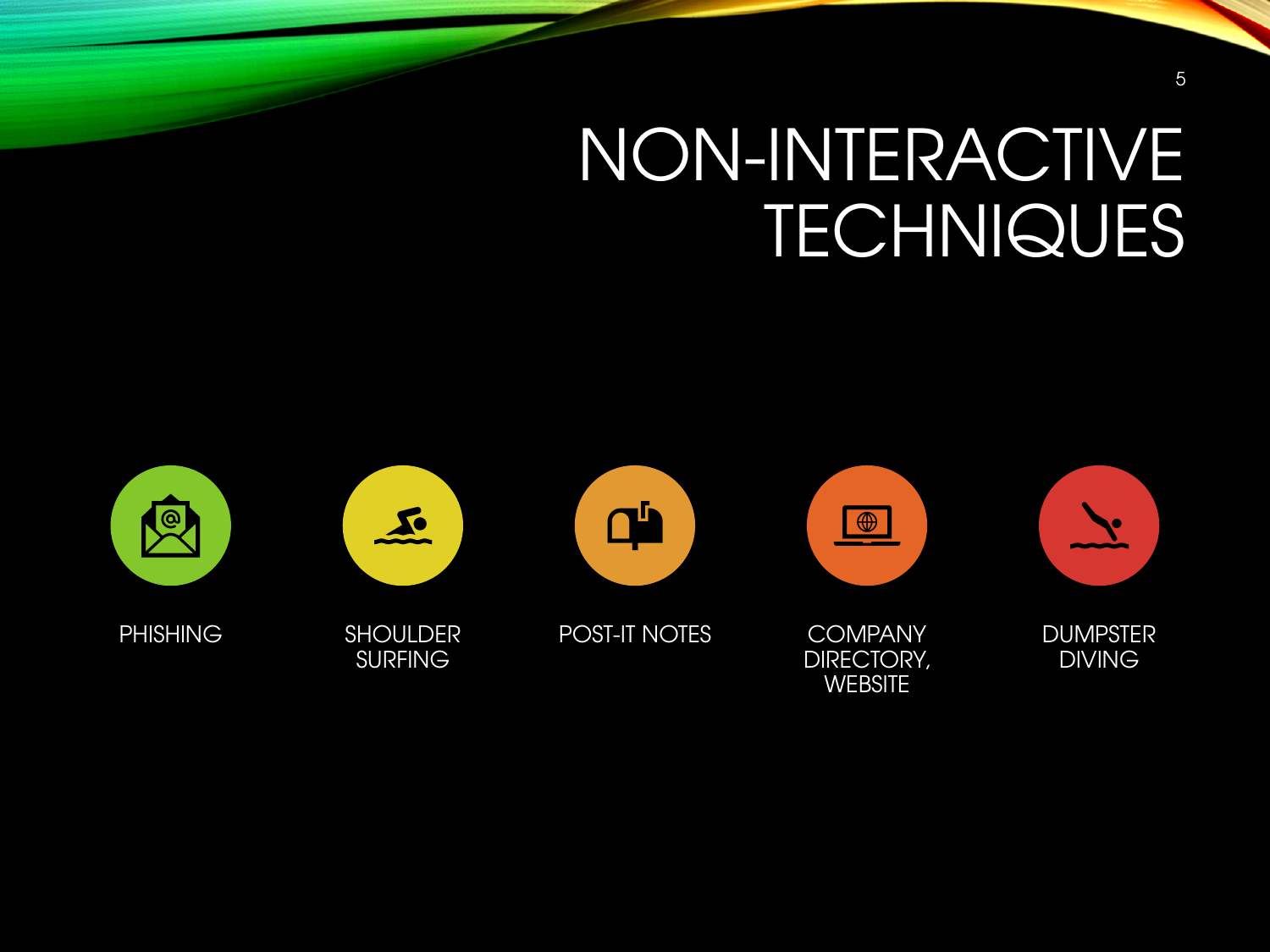

5
# Non-Interactive Techniques
Phishing
Shoulder surfing
Post-it notes
Company directory, website
Dumpster diving